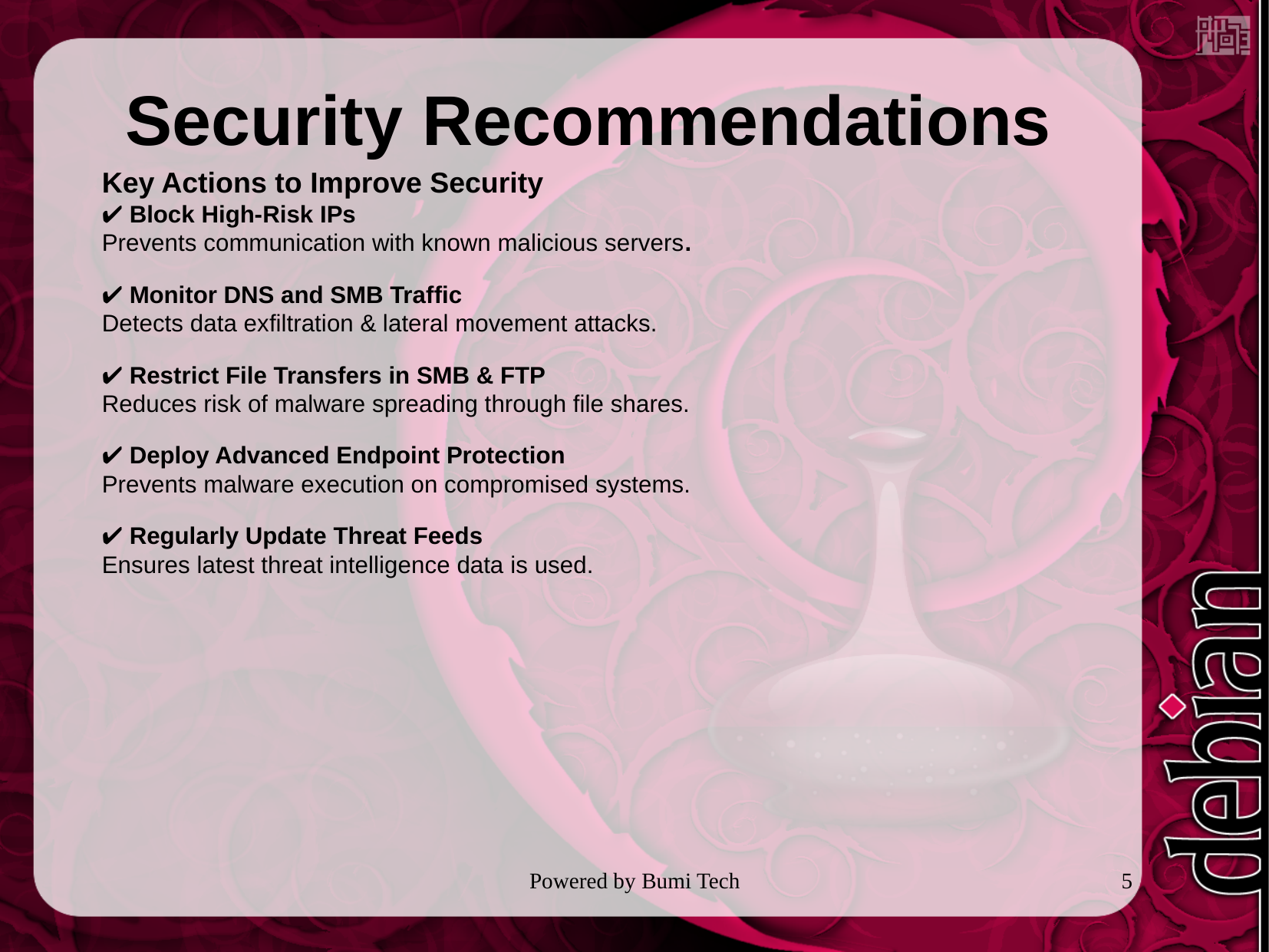

# Security Recommendations
Key Actions to Improve Security
✔️ Block High-Risk IPs
Prevents communication with known malicious servers.

✔️ Monitor DNS and SMB Traffic
Detects data exfiltration & lateral movement attacks.

✔️ Restrict File Transfers in SMB & FTP
Reduces risk of malware spreading through file shares.

✔️ Deploy Advanced Endpoint Protection
Prevents malware execution on compromised systems.

✔️ Regularly Update Threat Feeds
Ensures latest threat intelligence data is used.

Powered by Bumi Tech
5